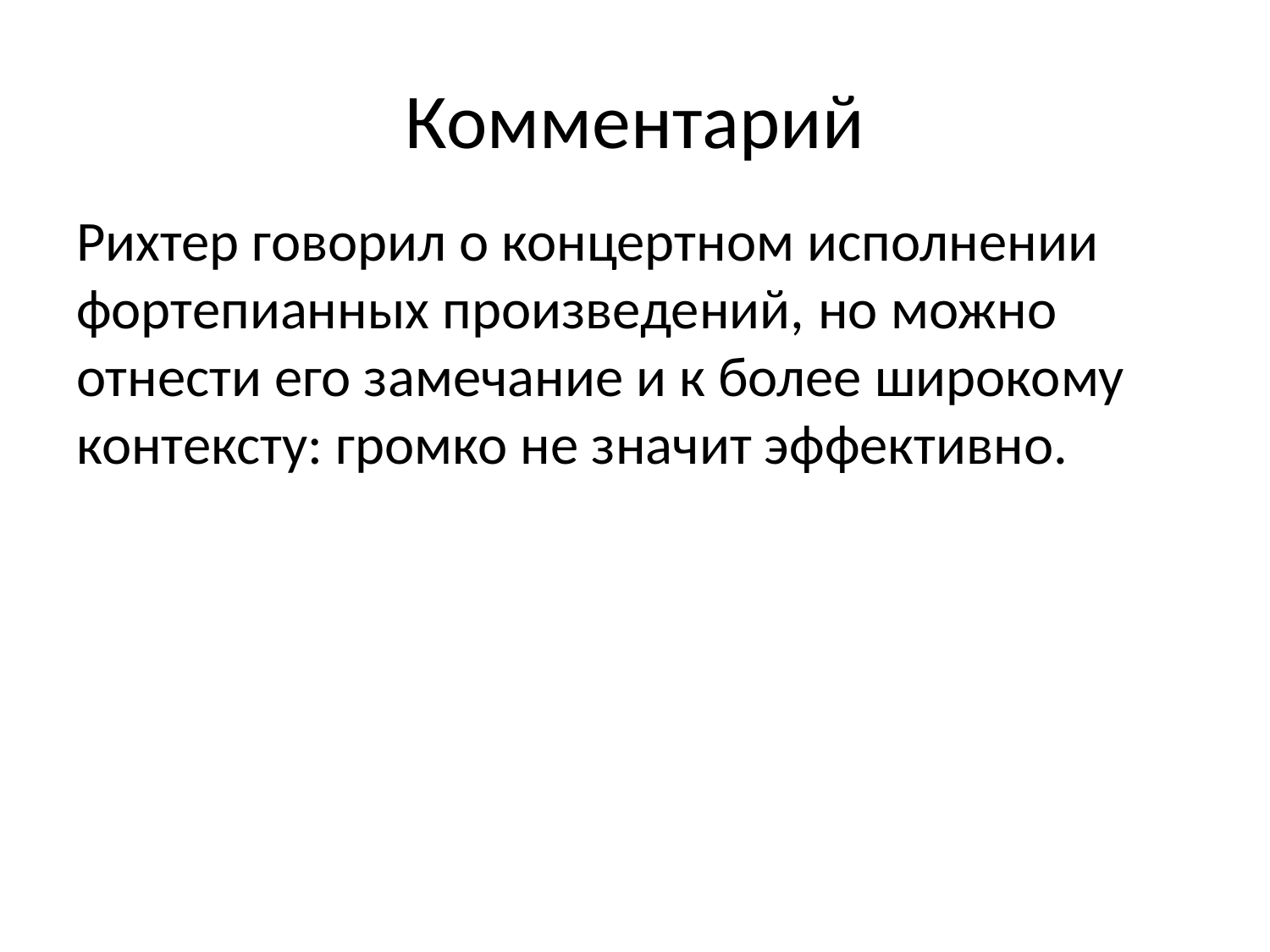

# Комментарий
Рихтер говорил о концертном исполнении фортепианных произведений, но можно отнести его замечание и к более широкому контексту: громко не значит эффективно.